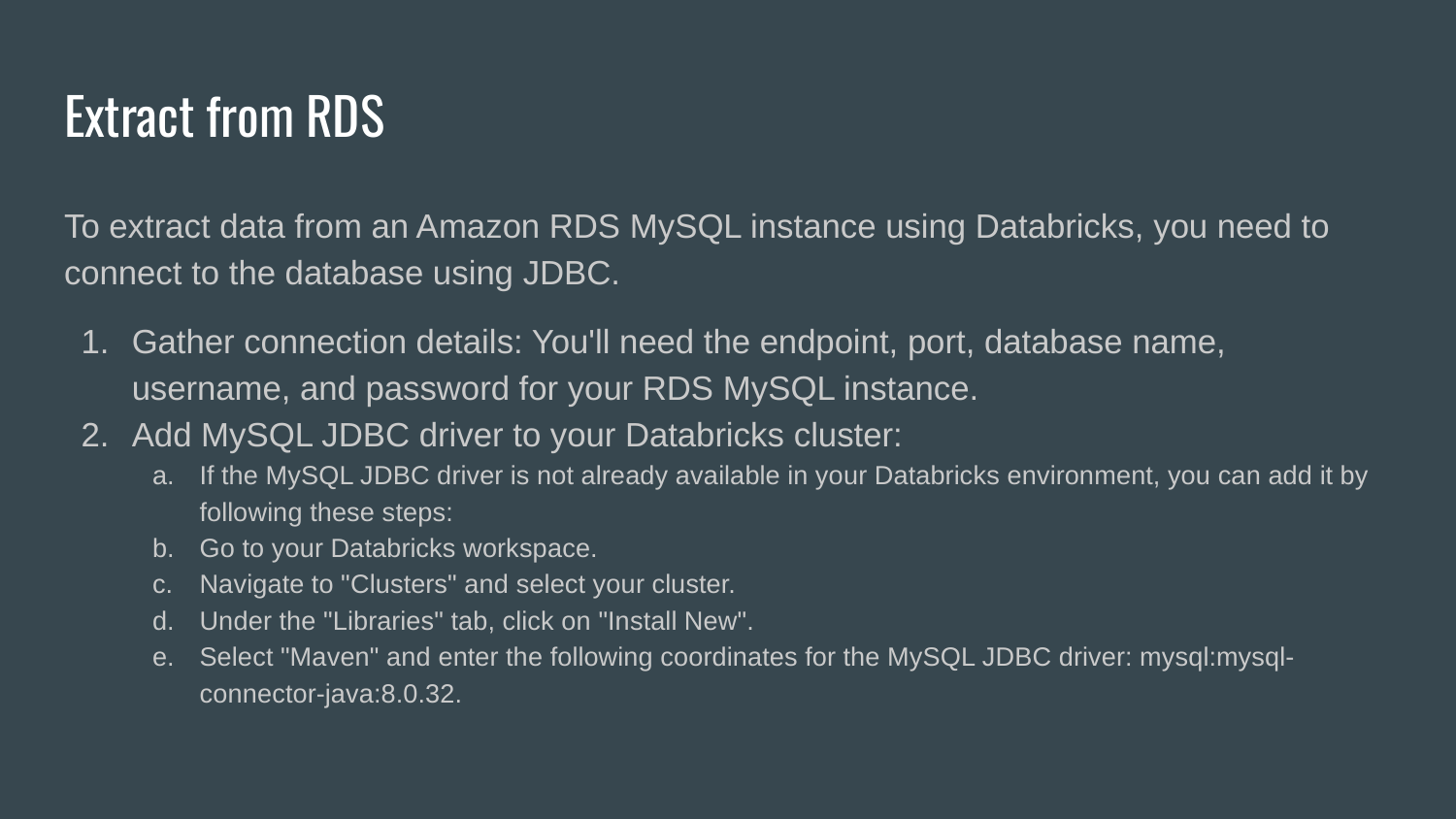

# Extract from RDS
To extract data from an Amazon RDS MySQL instance using Databricks, you need to connect to the database using JDBC.
Gather connection details: You'll need the endpoint, port, database name, username, and password for your RDS MySQL instance.
Add MySQL JDBC driver to your Databricks cluster:
If the MySQL JDBC driver is not already available in your Databricks environment, you can add it by following these steps:
Go to your Databricks workspace.
Navigate to "Clusters" and select your cluster.
Under the "Libraries" tab, click on "Install New".
Select "Maven" and enter the following coordinates for the MySQL JDBC driver: mysql:mysql-connector-java:8.0.32.